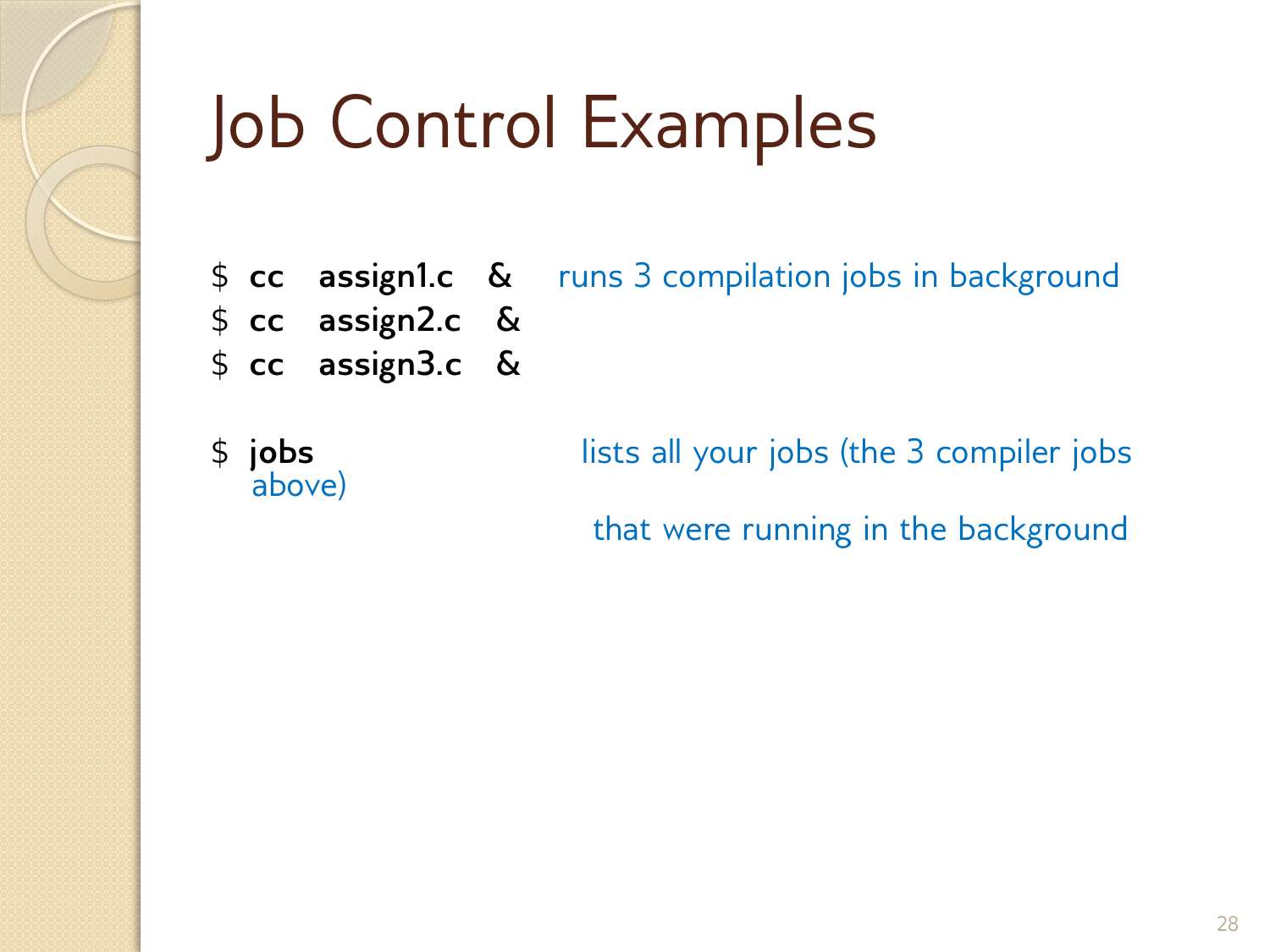

# Job Control Examples

$  cc   assign1.c   &    runs 3 compilation jobs in background
$  cc   assign2.c   &
$  cc   assign3.c   &

$  jobs                         lists all your jobs (the 3 compiler jobs above)
                                    that were running in the background
28